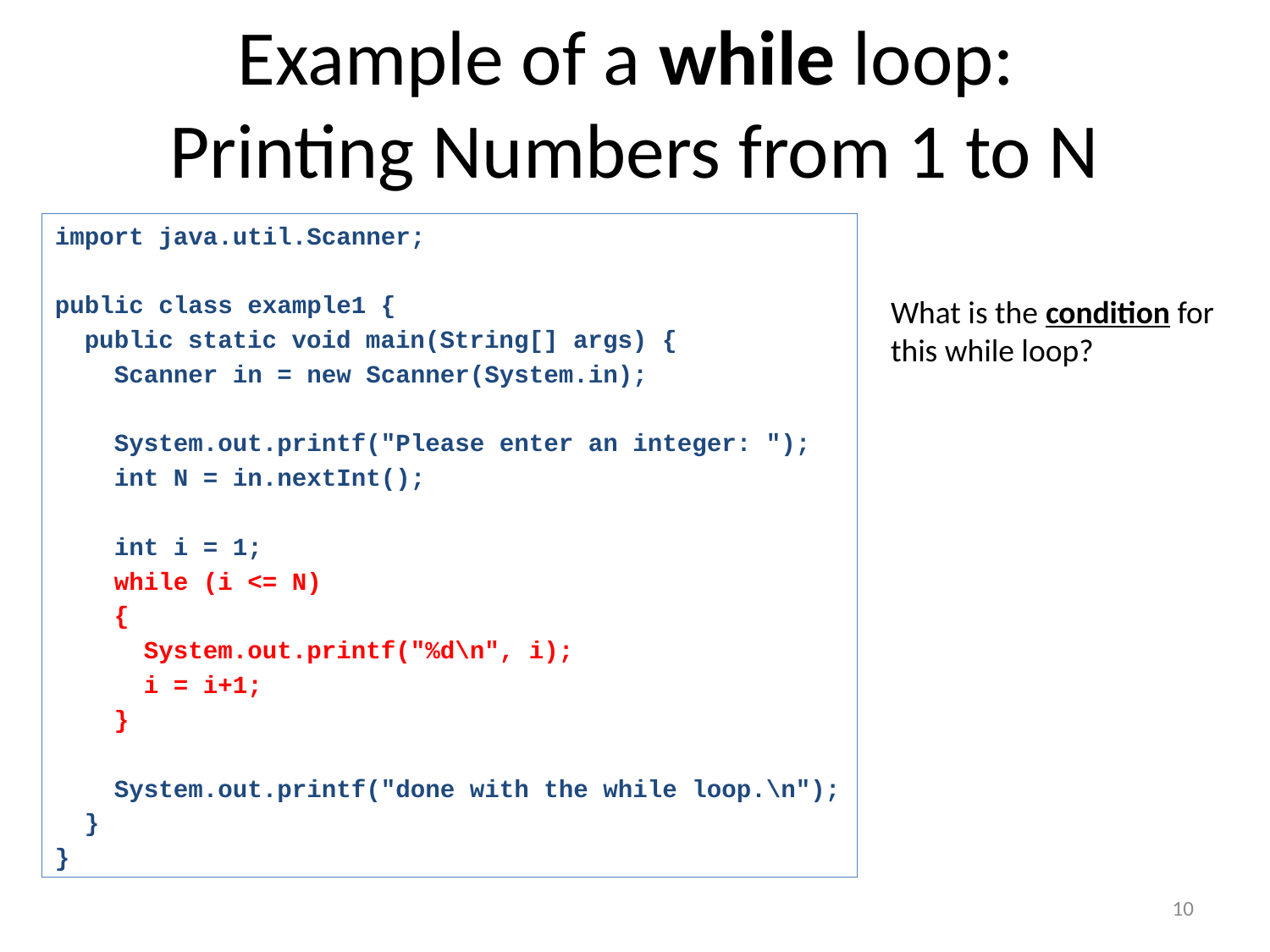

# Example of a while loop: Printing Numbers from 1 to N
import java.util.Scanner;

public class example1 {
  public static void main(String[] args) {
    Scanner in = new Scanner(System.in);

    System.out.printf("Please enter an integer: ");
    int N = in.nextInt();

    int i = 1;
    while (i <= N)
    {
      System.out.printf("%d\n", i);
      i = i+1;
    }

    System.out.printf("done with the while loop.\n");
  }
}
What is the condition for this while loop?

10